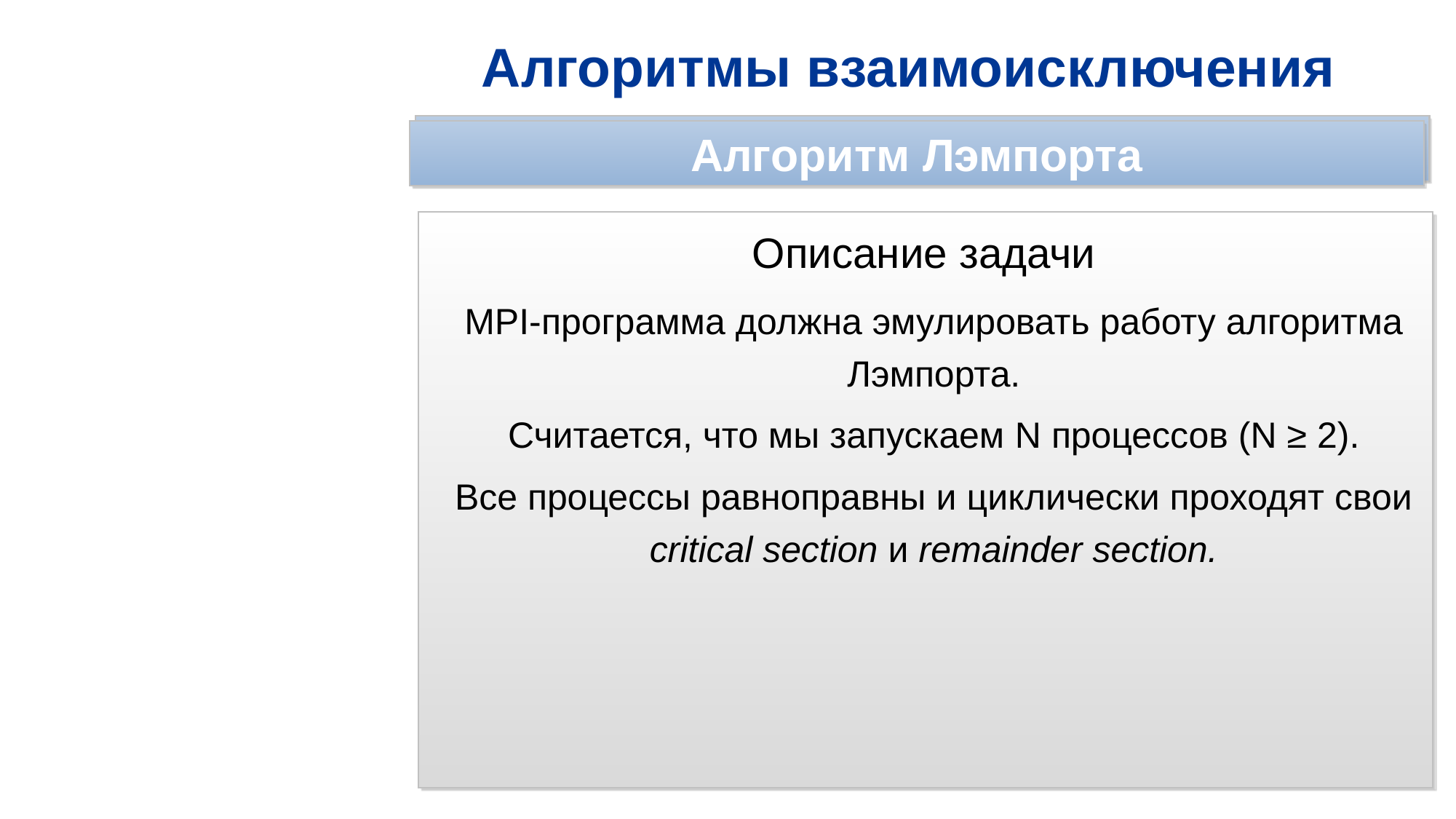

# Алгоритмы взаимоисключения
Скалярное время Лэмпорта
Алгоритм Лэмпорта

Описание задачи
MPI-программа должна эмулировать работу алгоритма Лэмпорта.
Считается, что мы запускаем N процессов (N ≥ 2).
Все процессы равноправны и циклически проходят свои critical section и remainder section.